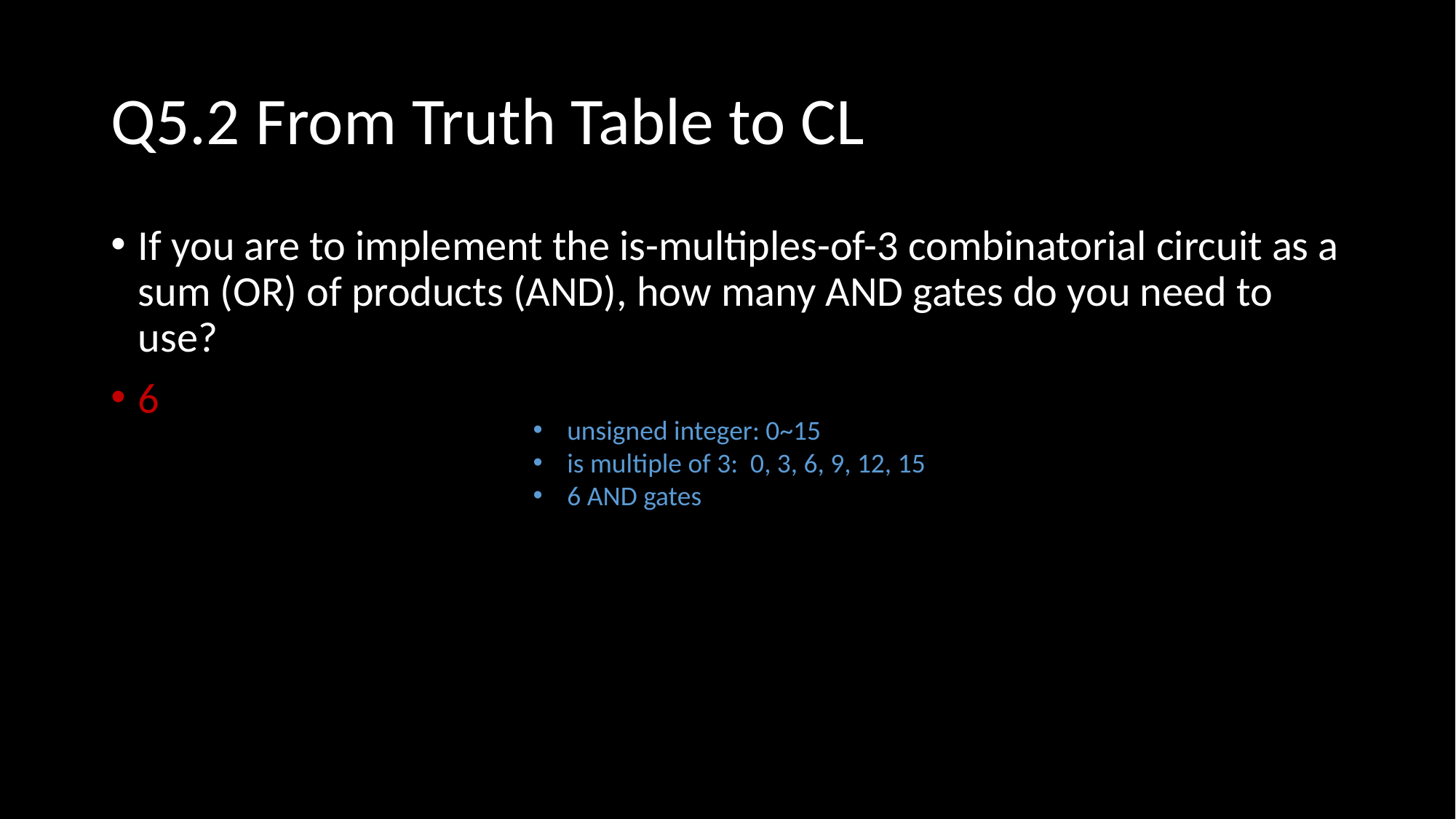

# Q5.2 From Truth Table to CL
If you are to implement the is-multiples-of-3 combinatorial circuit as a sum (OR) of products (AND), how many AND gates do you need to use?
6

unsigned integer: 0~15
is multiple of 3:  0, 3, 6, 9, 12, 15
6 AND gates